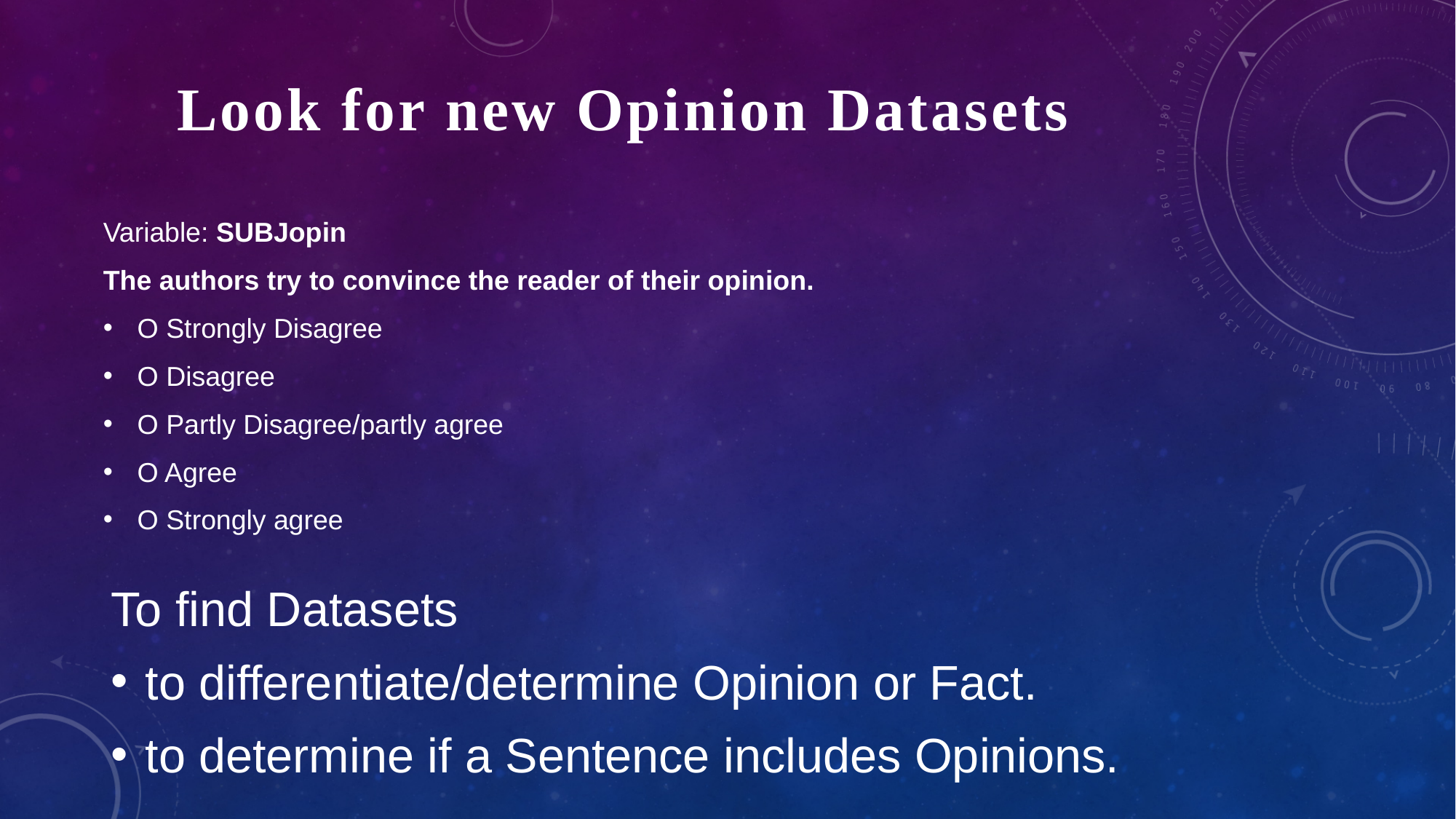

Look for new Opinion Datasets
Variable: SUBJopin
The authors try to convince the reader of their opinion.
O Strongly Disagree
O Disagree
O Partly Disagree/partly agree
O Agree
O Strongly agree
To find Datasets
to differentiate/determine Opinion or Fact.
to determine if a Sentence includes Opinions.